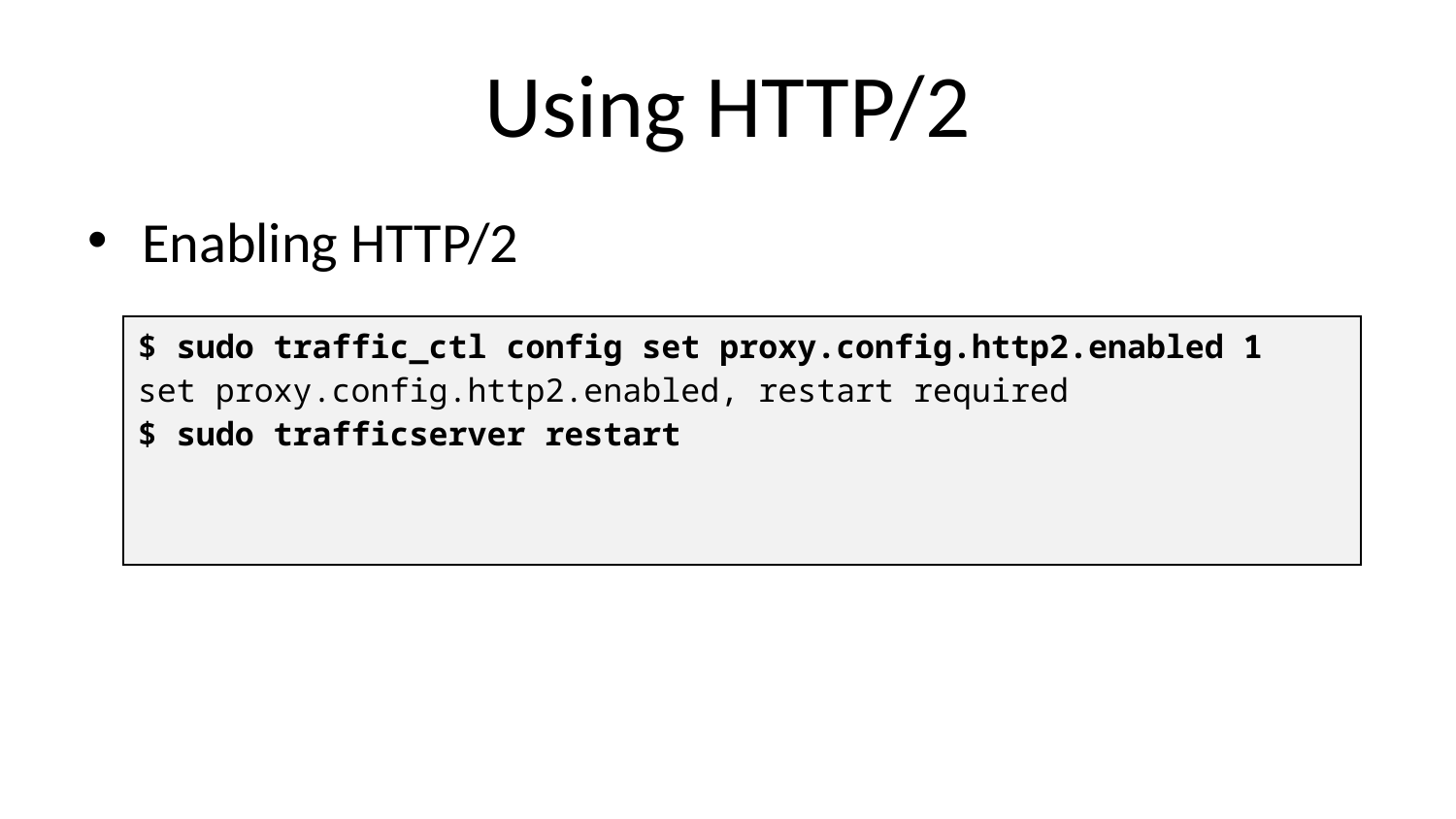

# Using HTTP/2
Enabling HTTP/2

| $ sudo traffic\_ctl config set proxy.config.http2.enabled 1 set proxy.config.http2.enabled, restart required $ sudo trafficserver restart |
| --- |